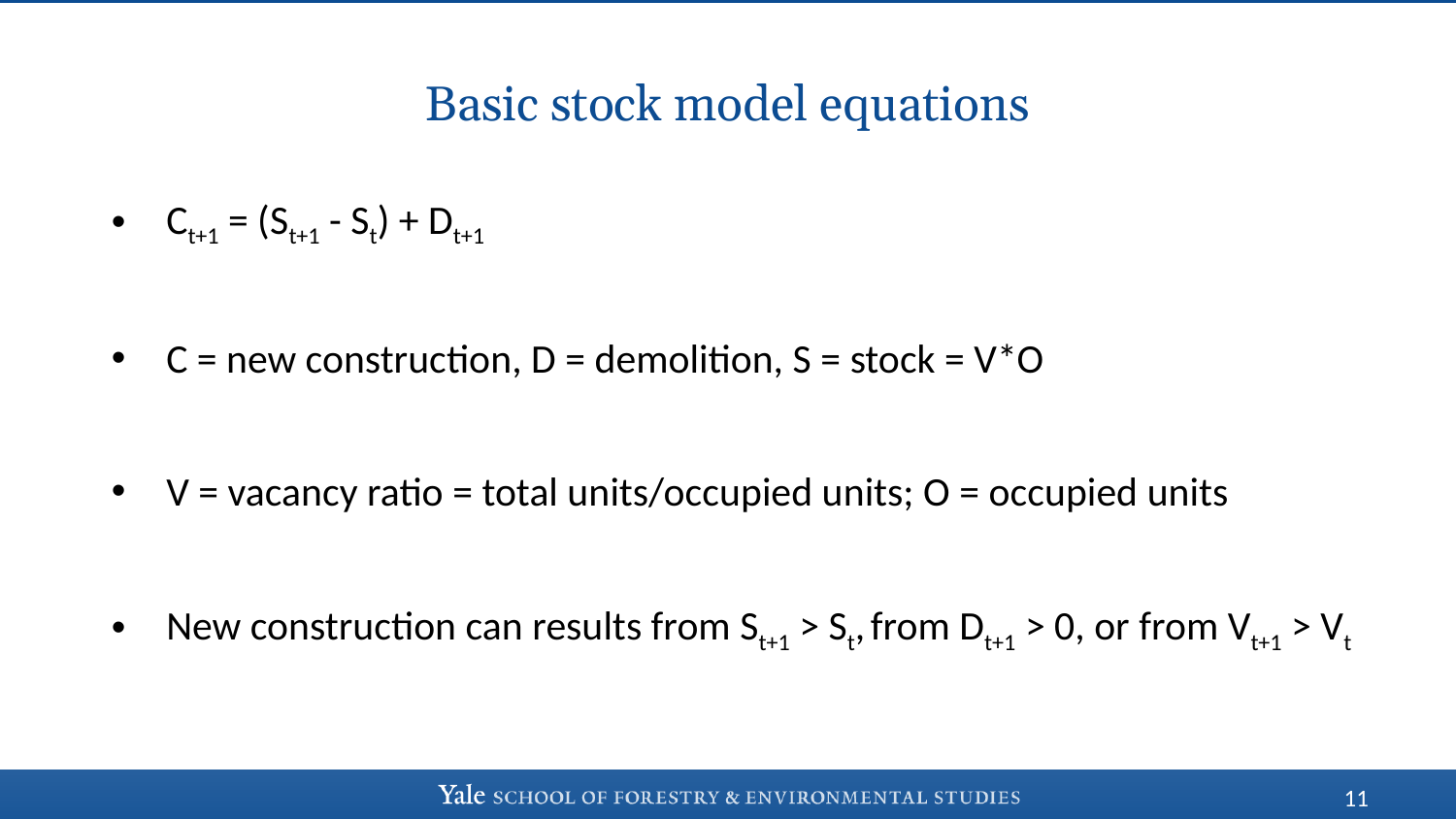

# Basic stock model equations

Ct+1 = (St+1 - St) + Dt+1

C = new construction, D = demolition, S = stock = V*O

V = vacancy ratio = total units/occupied units; O = occupied units

New construction can results from St+1 > St, from Dt+1 > 0, or from Vt+1 > Vt

11